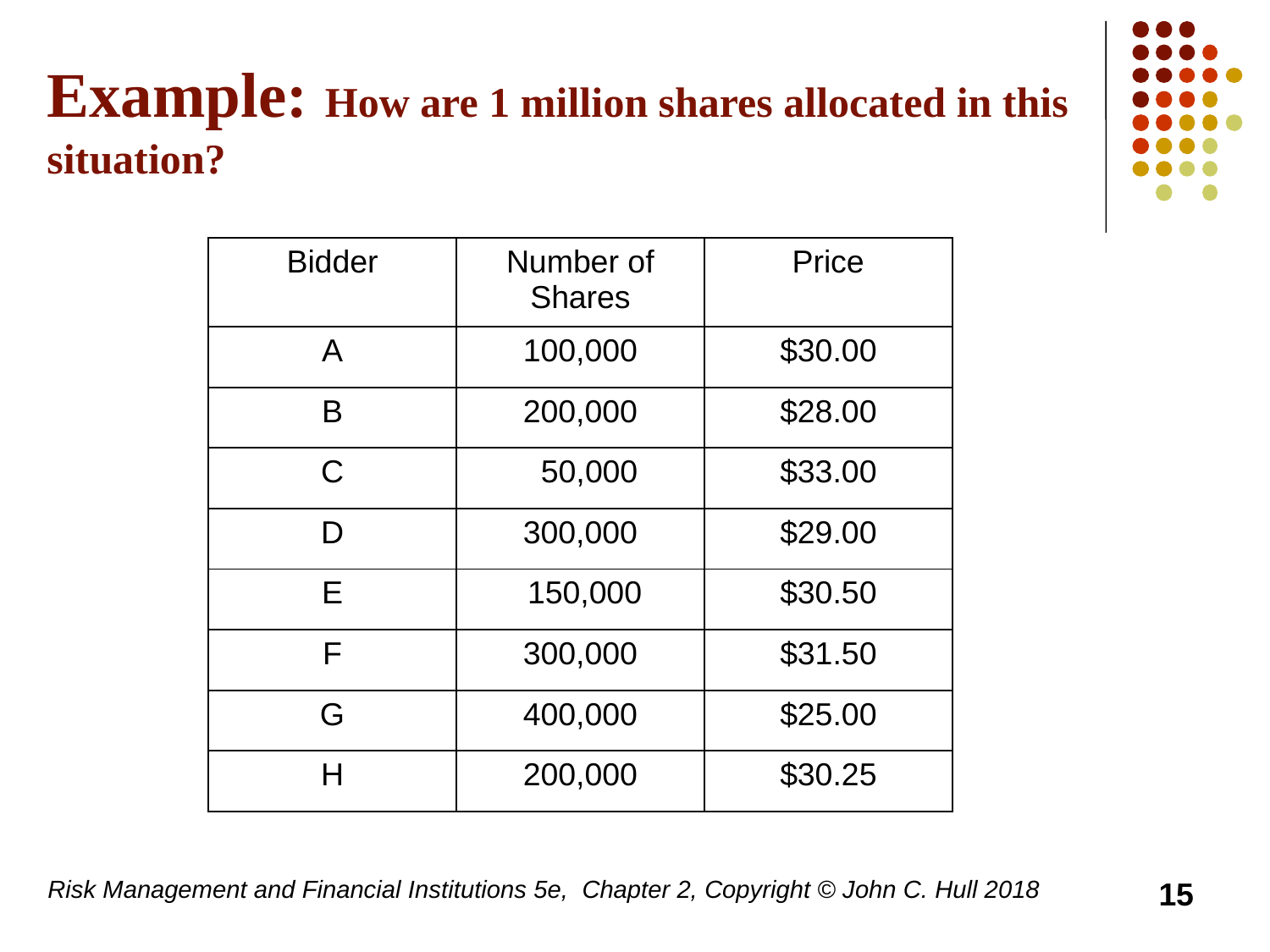

# Example: How are 1 million shares allocated in this situation?
| Bidder | Number of Shares | Price |
| --- | --- | --- |
| A | 100,000 | $30.00 |
| B | 200,000 | $28.00 |
| C | 50,000 | $33.00 |
| D | 300,000 | $29.00 |
| E | 150,000 | $30.50 |
| F | 300,000 | $31.50 |
| G | 400,000 | $25.00 |
| H | 200,000 | $30.25 |
Risk Management and Financial Institutions 5e,  Chapter 2, Copyright © John C. Hull 2018
15